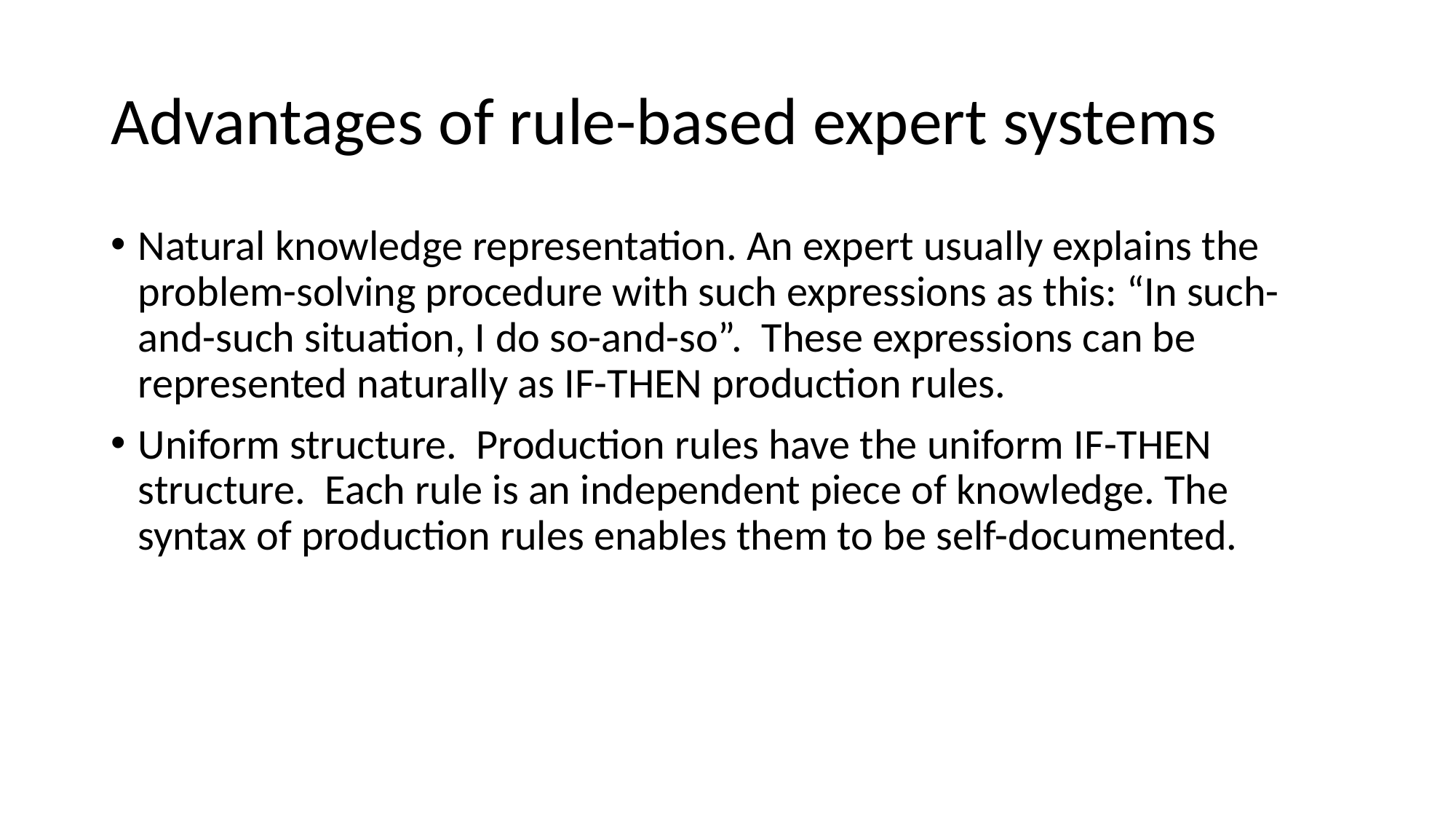

# Advantages of rule-based expert systems

Natural knowledge representation. An expert usually explains the problem-solving procedure with such expressions as this: “In such-and-such situation, I do so-and-so”.  These expressions can be represented naturally as IF-THEN production rules.
Uniform structure.  Production rules have the uniform IF-THEN structure.  Each rule is an independent piece of knowledge. The syntax of production rules enables them to be self-documented.